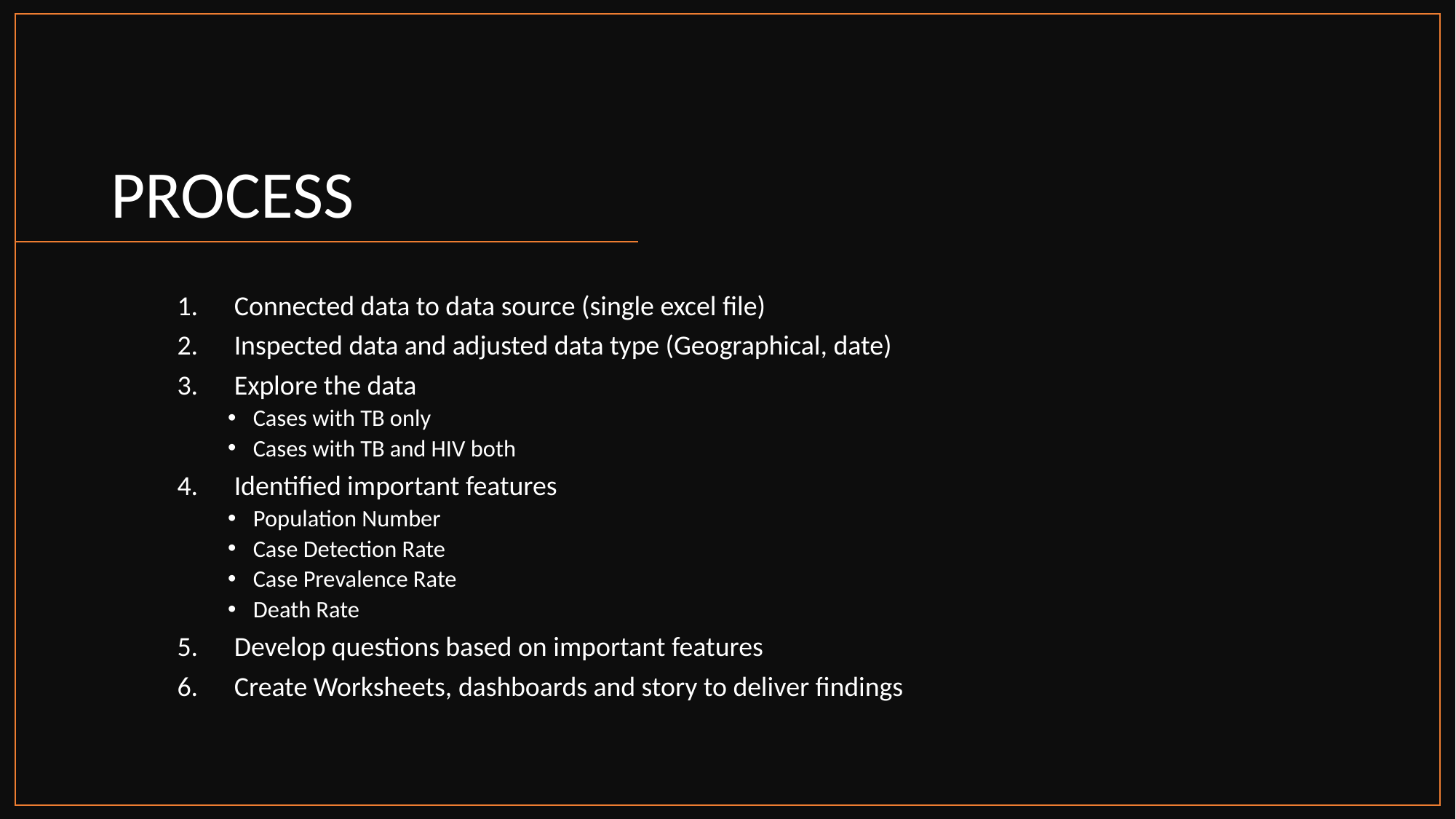

# PROCESS
Connected data to data source (single excel file)
Inspected data and adjusted data type (Geographical, date)
Explore the data
Cases with TB only
Cases with TB and HIV both
Identified important features
Population Number
Case Detection Rate
Case Prevalence Rate
Death Rate
Develop questions based on important features
Create Worksheets, dashboards and story to deliver findings